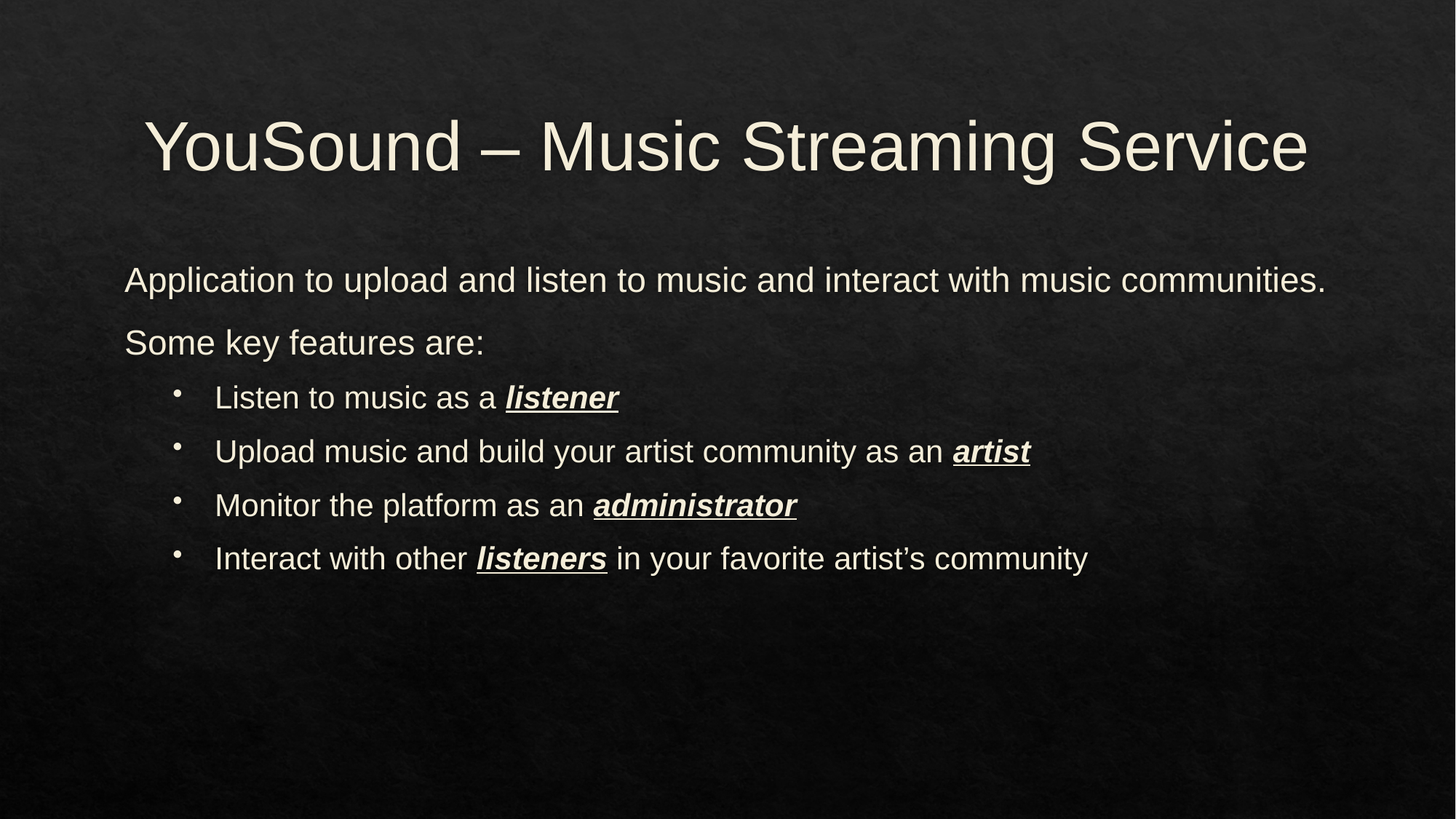

# YouSound – Music Streaming Service
Application to upload and listen to music and interact with music communities.
Some key features are:
 Listen to music as a listener
 Upload music and build your artist community as an artist
 Monitor the platform as an administrator
 Interact with other listeners in your favorite artist’s community